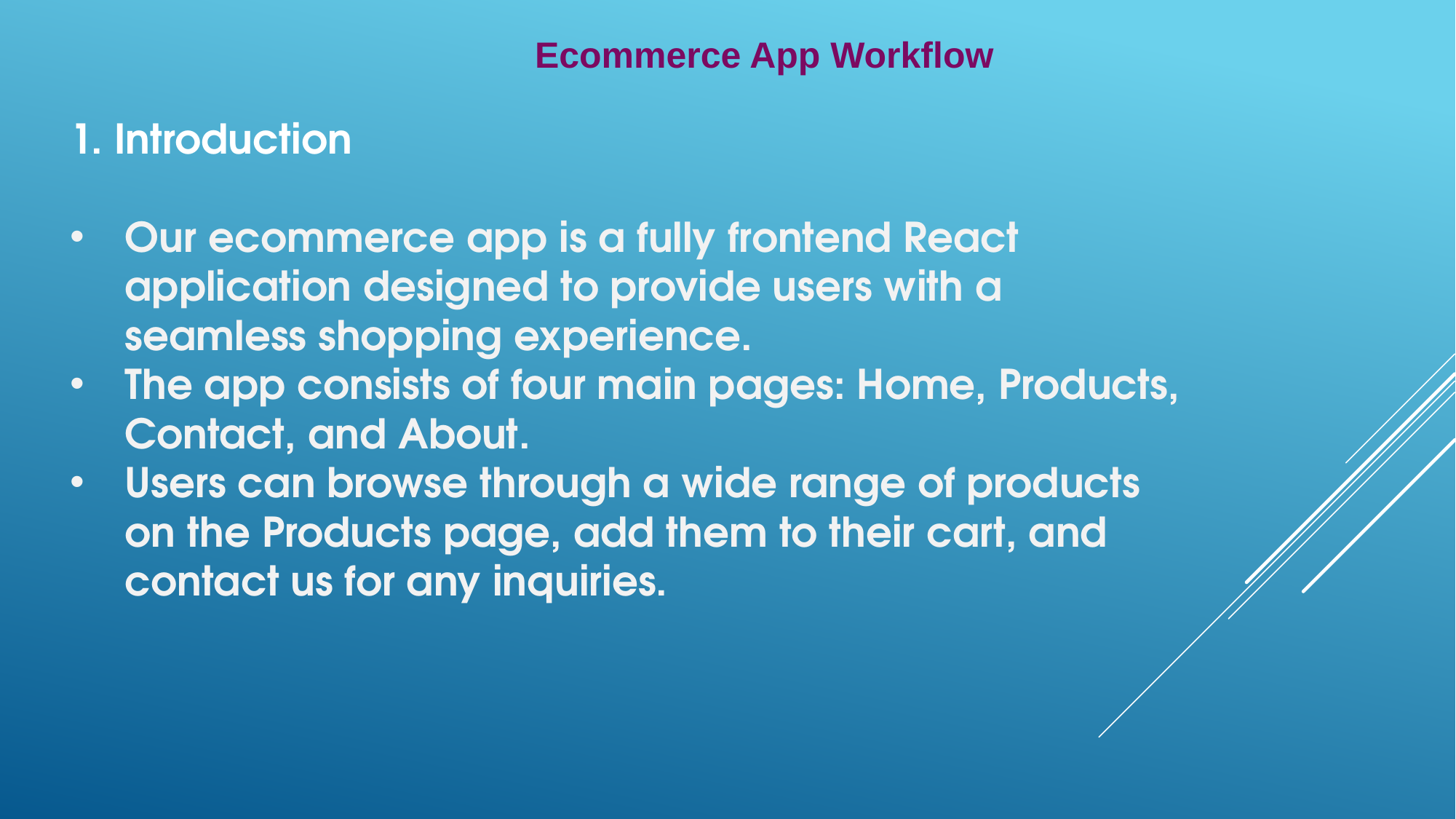

Ecommerce App Workflow
1. Introduction

Our ecommerce app is a fully frontend React application designed to provide users with a seamless shopping experience.
The app consists of four main pages: Home, Products, Contact, and About.
Users can browse through a wide range of products on the Products page, add them to their cart, and contact us for any inquiries.